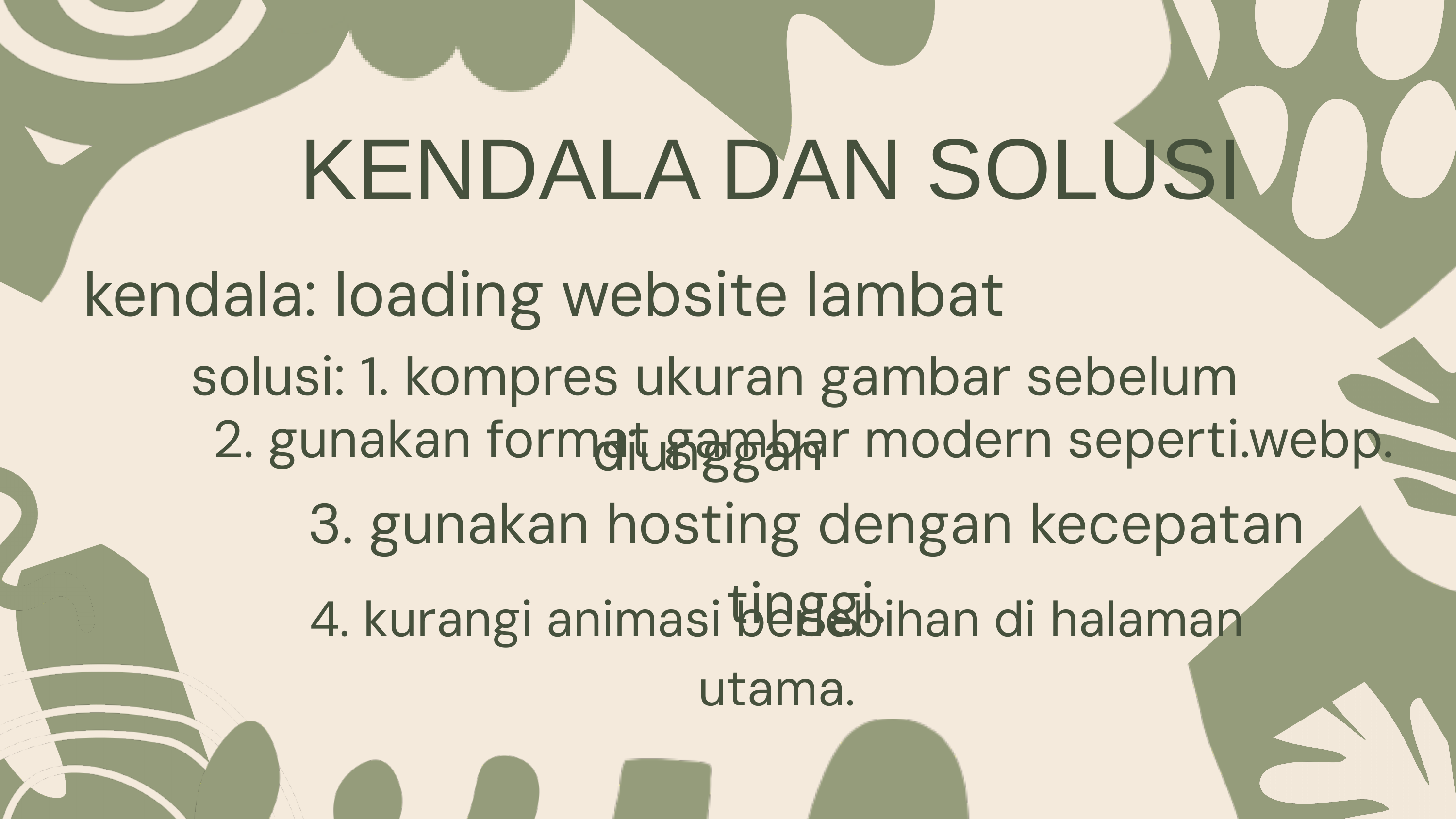

KENDALA DAN SOLUSI
kendala: loading website lambat

solusi: 1. kompres ukuran gambar sebelum diunggah
2. gunakan format gambar modern seperti.webp.

3. gunakan hosting dengan kecepatan tinggi.

4. kurangi animasi berlebihan di halaman utama.